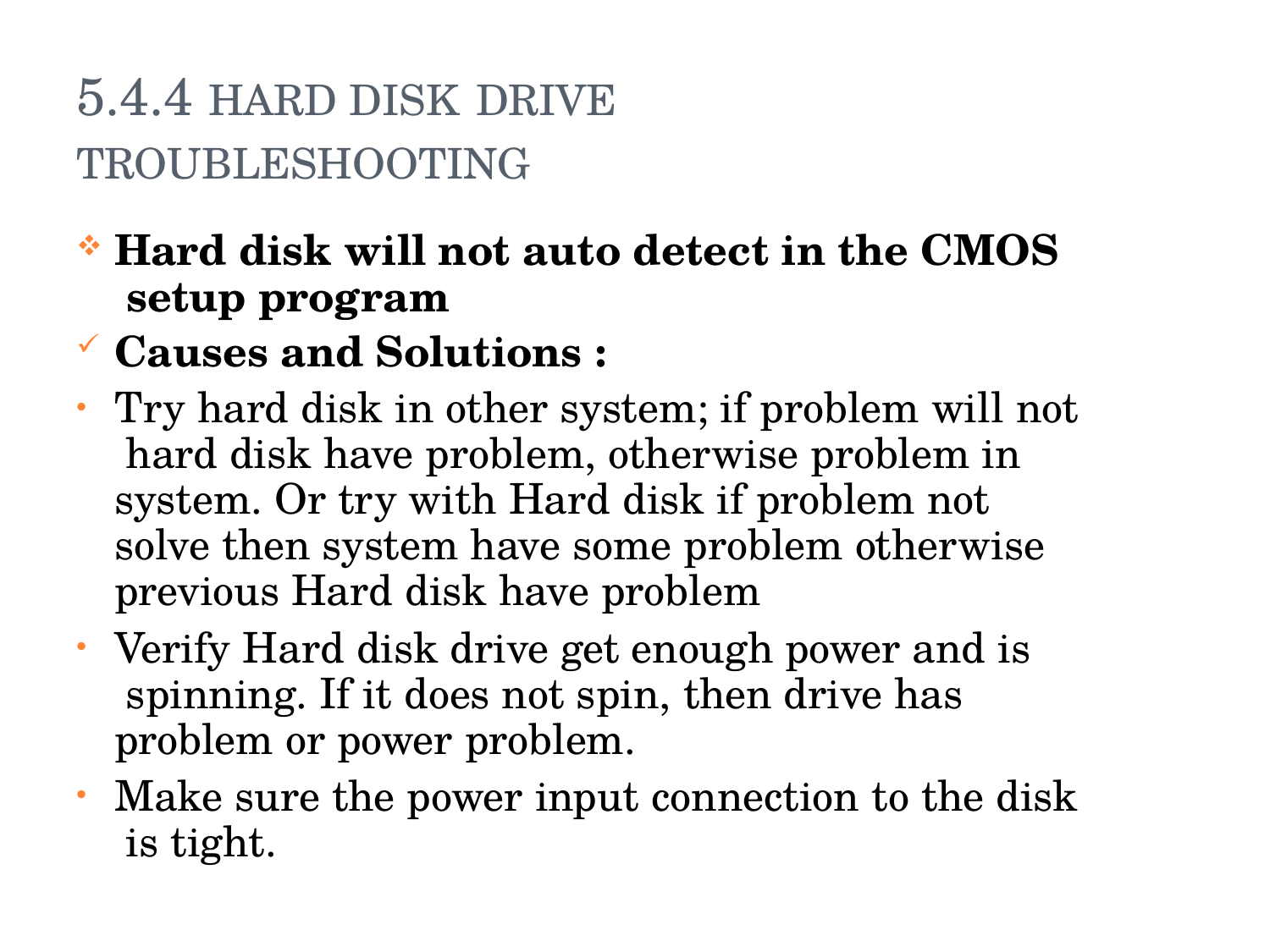

# 5.4.4 HARD DISK DRIVE
TROUBLESHOOTING
Hard disk will not auto detect in the CMOS  setup program
Causes and Solutions :
Try hard disk in other system; if problem will not  hard disk have problem, otherwise problem in  system. Or try with Hard disk if problem not  solve then system have some problem otherwise  previous Hard disk have problem
Verify Hard disk drive get enough power and is  spinning. If it does not spin, then drive has  problem or power problem.
Make sure the power input connection to the disk  is tight.
24